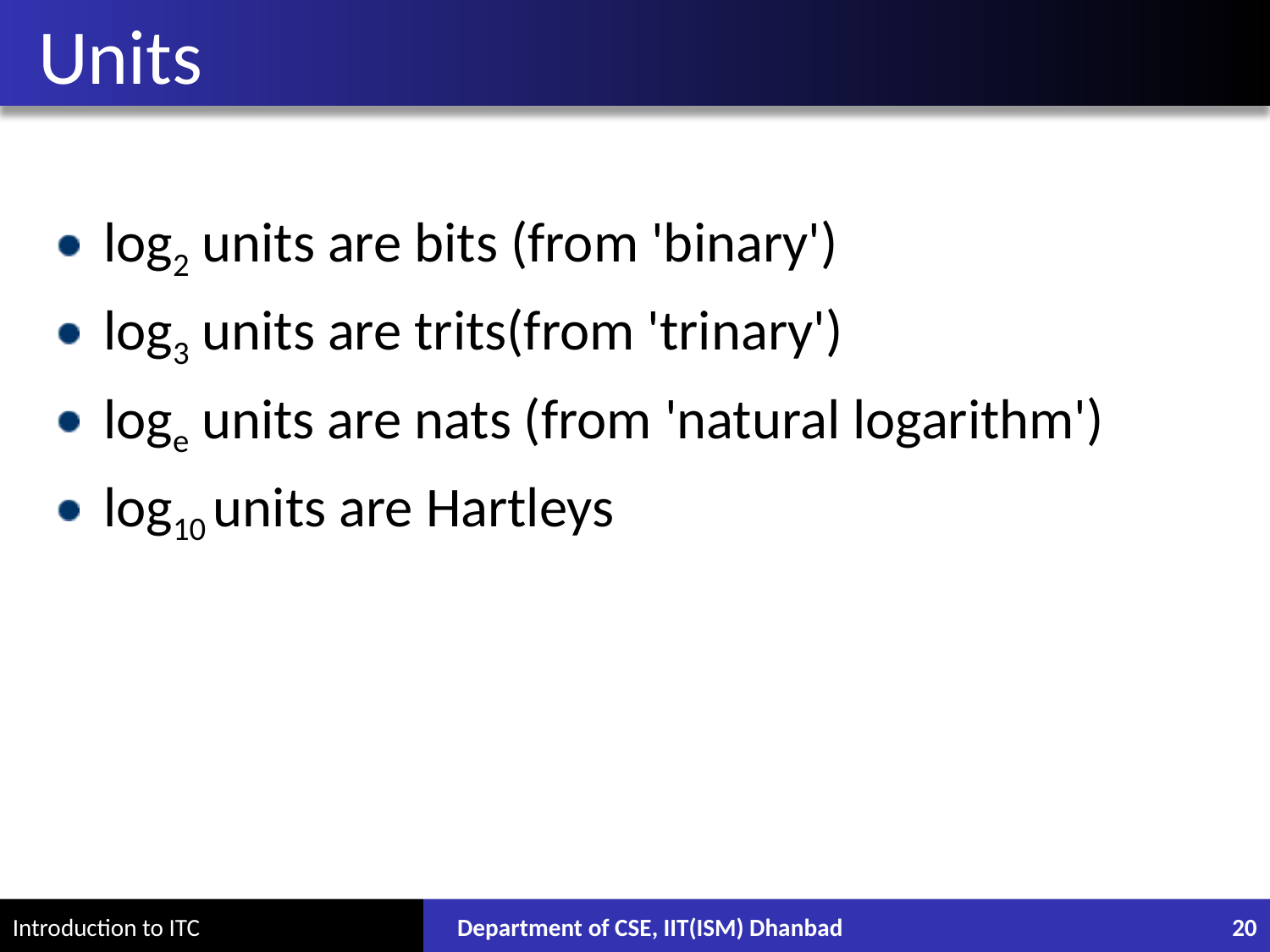

# Units
log2 units are bits (from 'binary')
log3 units are trits(from 'trinary')
loge units are nats (from 'natural logarithm')
log10 units are Hartleys

Department of CSE, IIT(ISM) Dhanbad
20